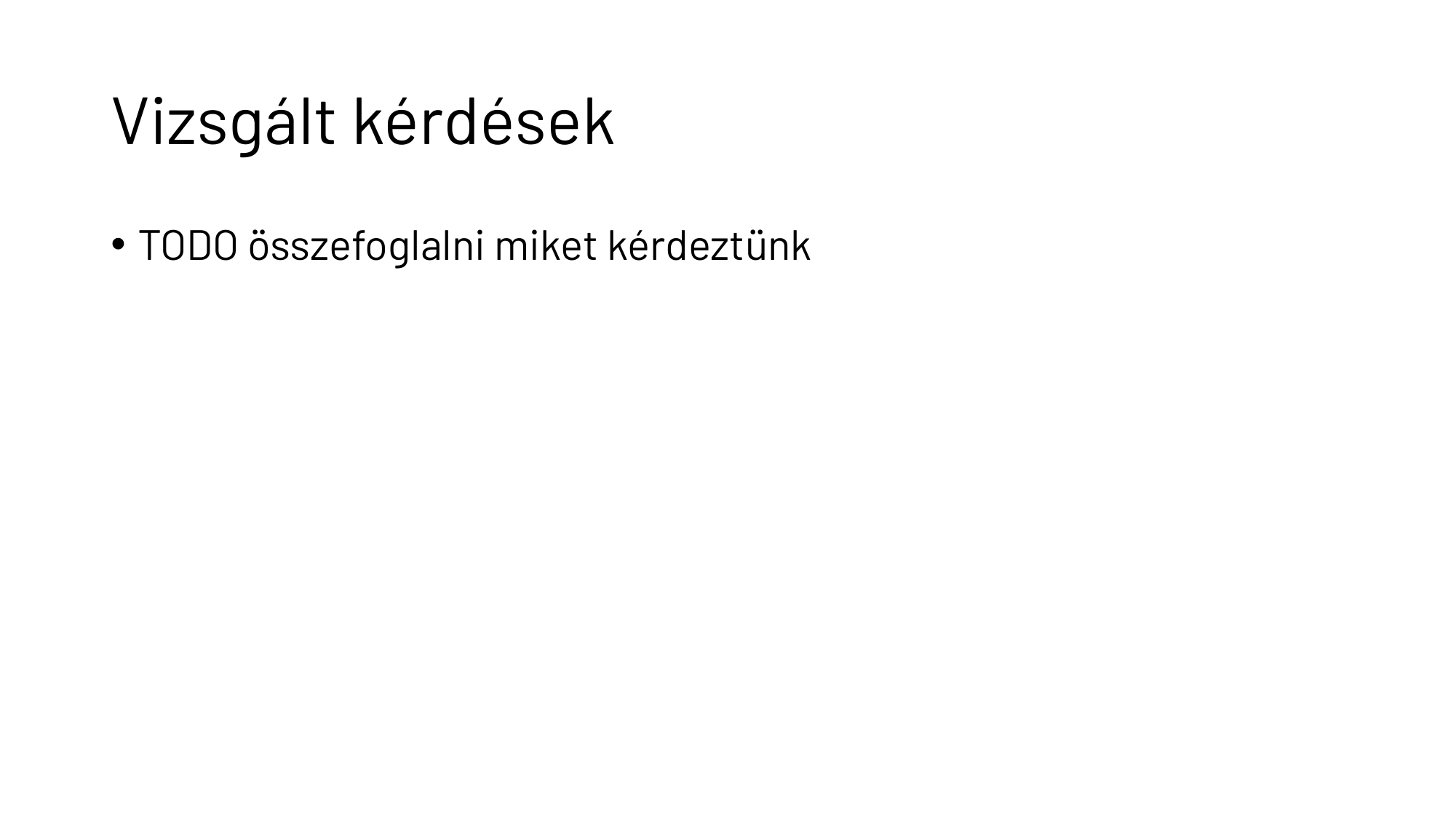

# Vizsgált kérdések
TODO összefoglalni miket kérdeztünk